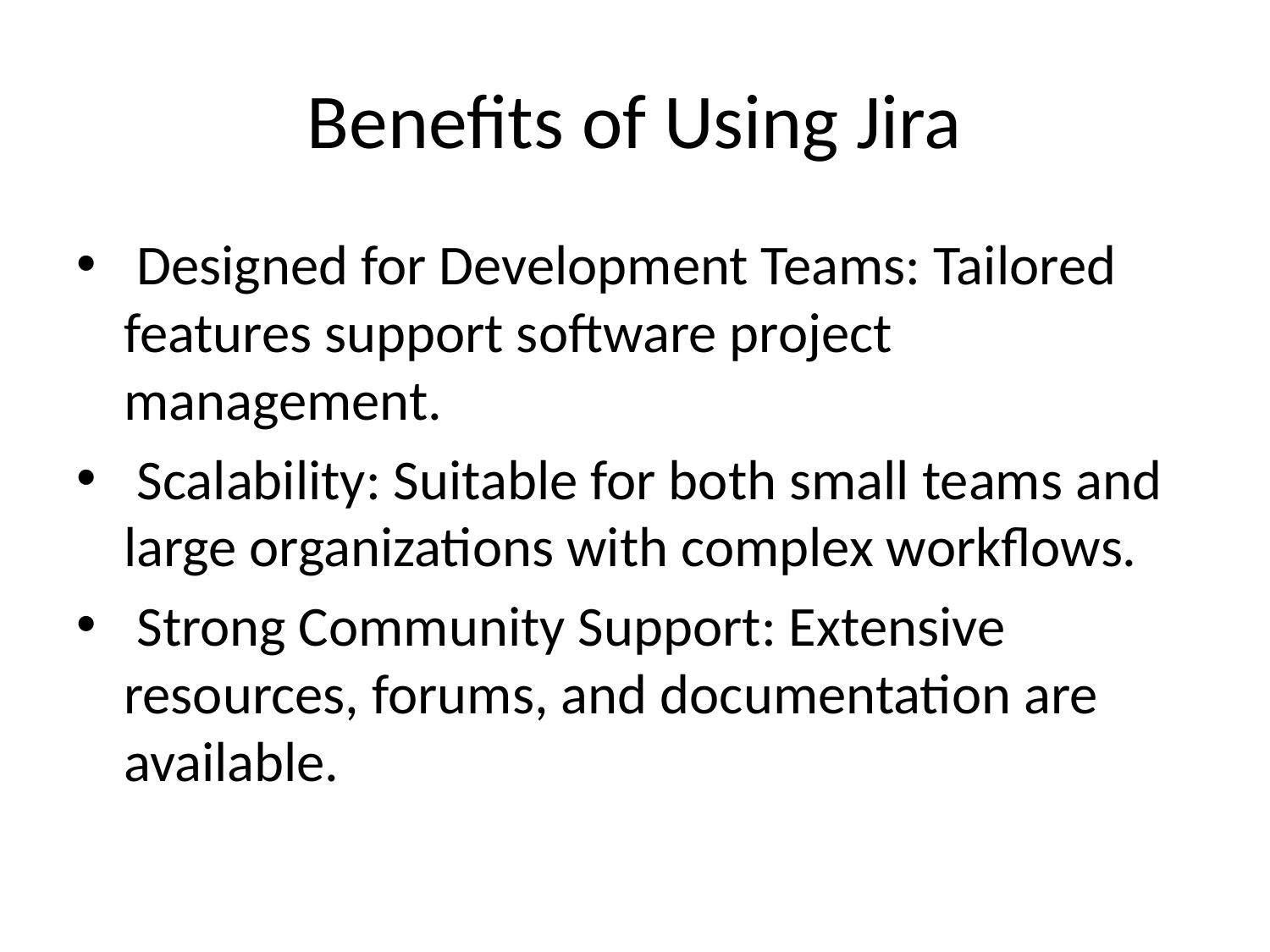

# Benefits of Using Jira
 Designed for Development Teams: Tailored features support software project management.
 Scalability: Suitable for both small teams and large organizations with complex workflows.
 Strong Community Support: Extensive resources, forums, and documentation are available.